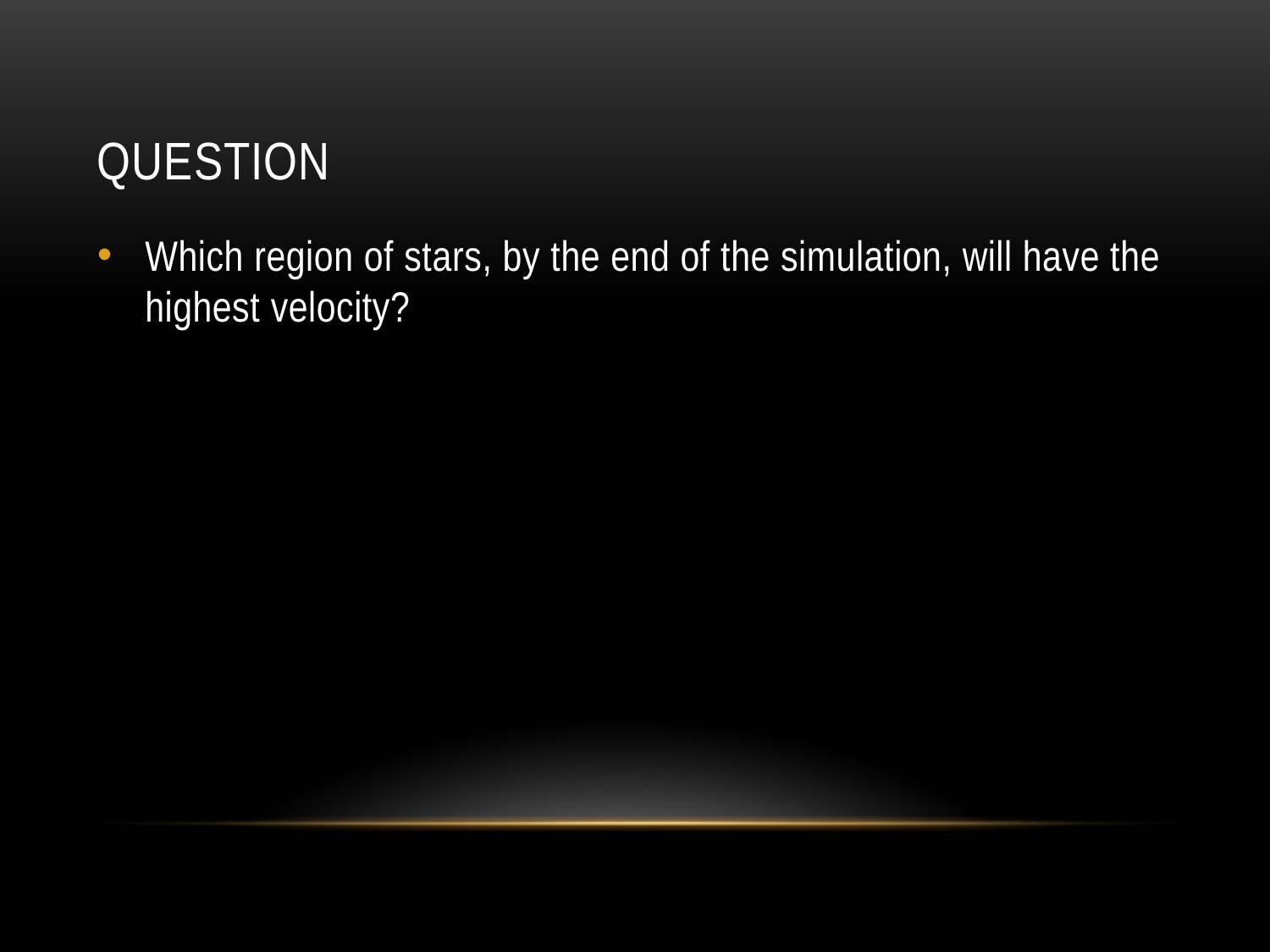

# Question

Which region of stars, by the end of the simulation, will have the highest velocity?